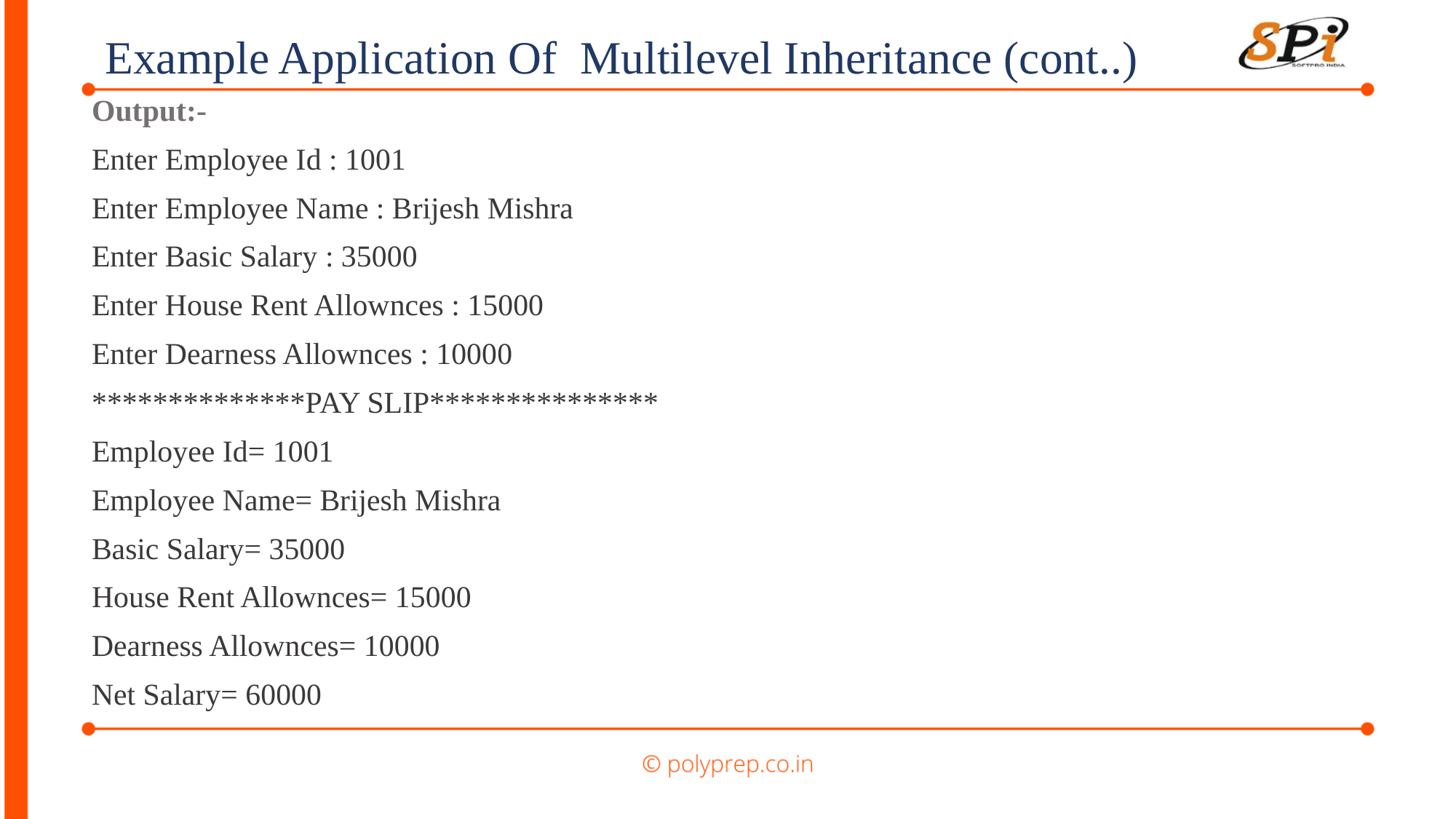

Example Application Of  Multilevel Inheritance (cont..)
Output:-
Enter Employee Id : 1001
Enter Employee Name : Brijesh Mishra
Enter Basic Salary : 35000
Enter House Rent Allownces : 15000
Enter Dearness Allownces : 10000
**************PAY SLIP***************
Employee Id= 1001
Employee Name= Brijesh Mishra
Basic Salary= 35000
House Rent Allownces= 15000
Dearness Allownces= 10000
Net Salary= 60000